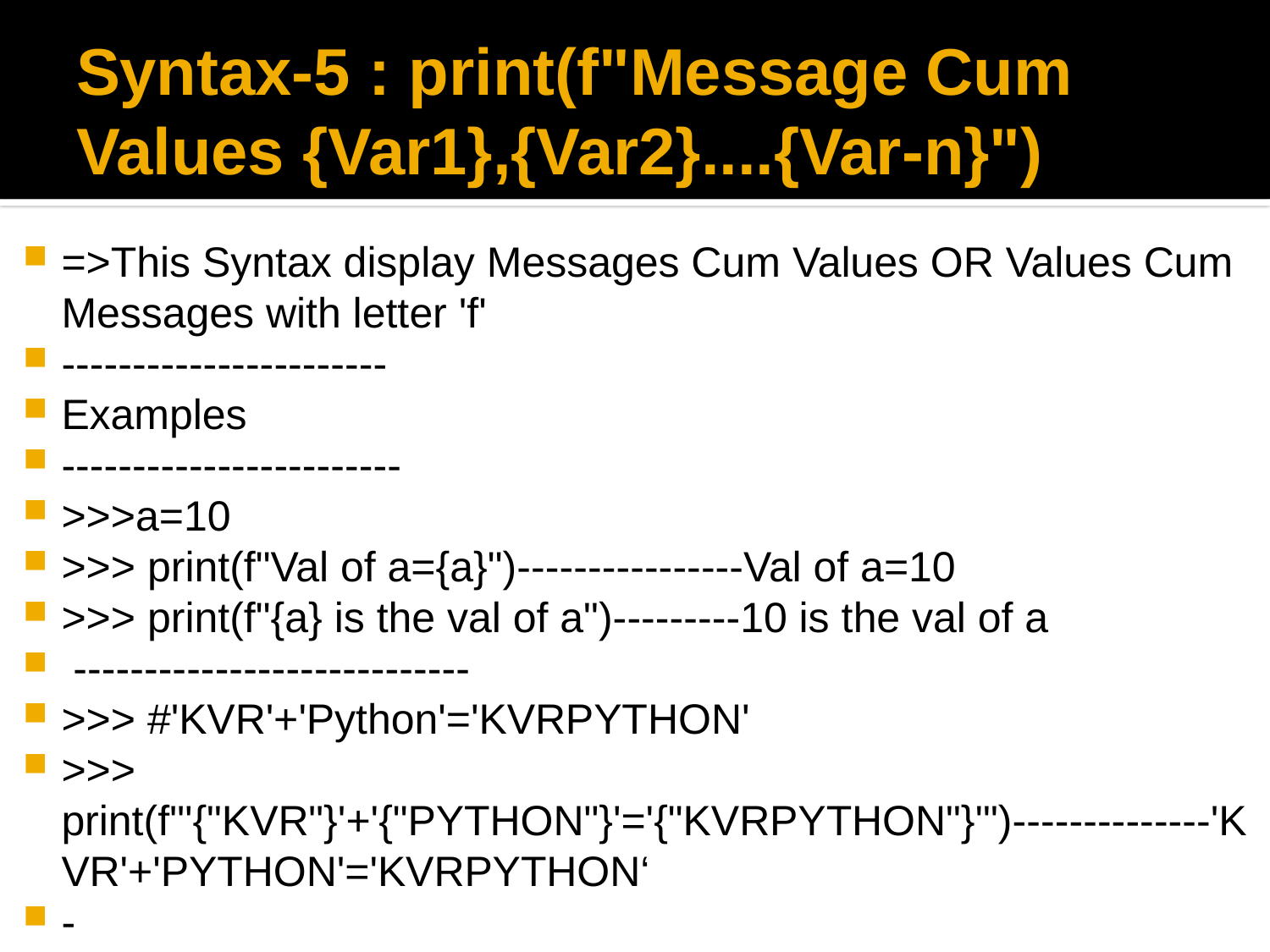

# Syntax-5 : print(f"Message Cum Values {Var1},{Var2}....{Var-n}")
=>This Syntax display Messages Cum Values OR Values Cum Messages with letter 'f'
-----------------------
Examples
------------------------
>>>a=10
>>> print(f"Val of a={a}")----------------Val of a=10
>>> print(f"{a} is the val of a")---------10 is the val of a
 ----------------------------
>>> #'KVR'+'Python'='KVRPYTHON'
>>> print(f"'{"KVR"}'+'{"PYTHON"}'='{"KVRPYTHON"}'")--------------'KVR'+'PYTHON'='KVRPYTHON‘
-